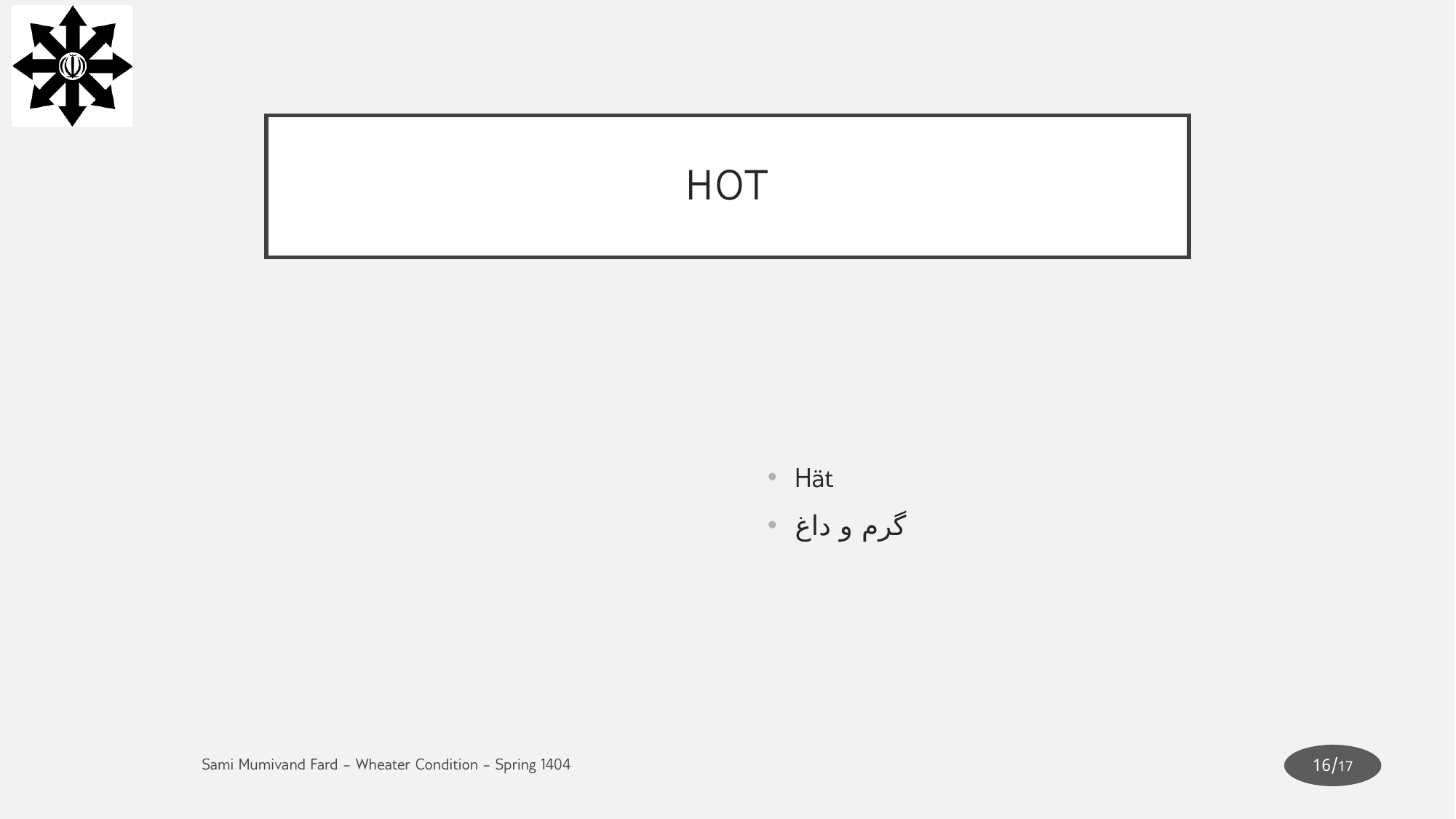

# Hot

Hät
گرم و داغ
Sami Mumivand Fard – Wheater Condition – Spring 1404
17/16